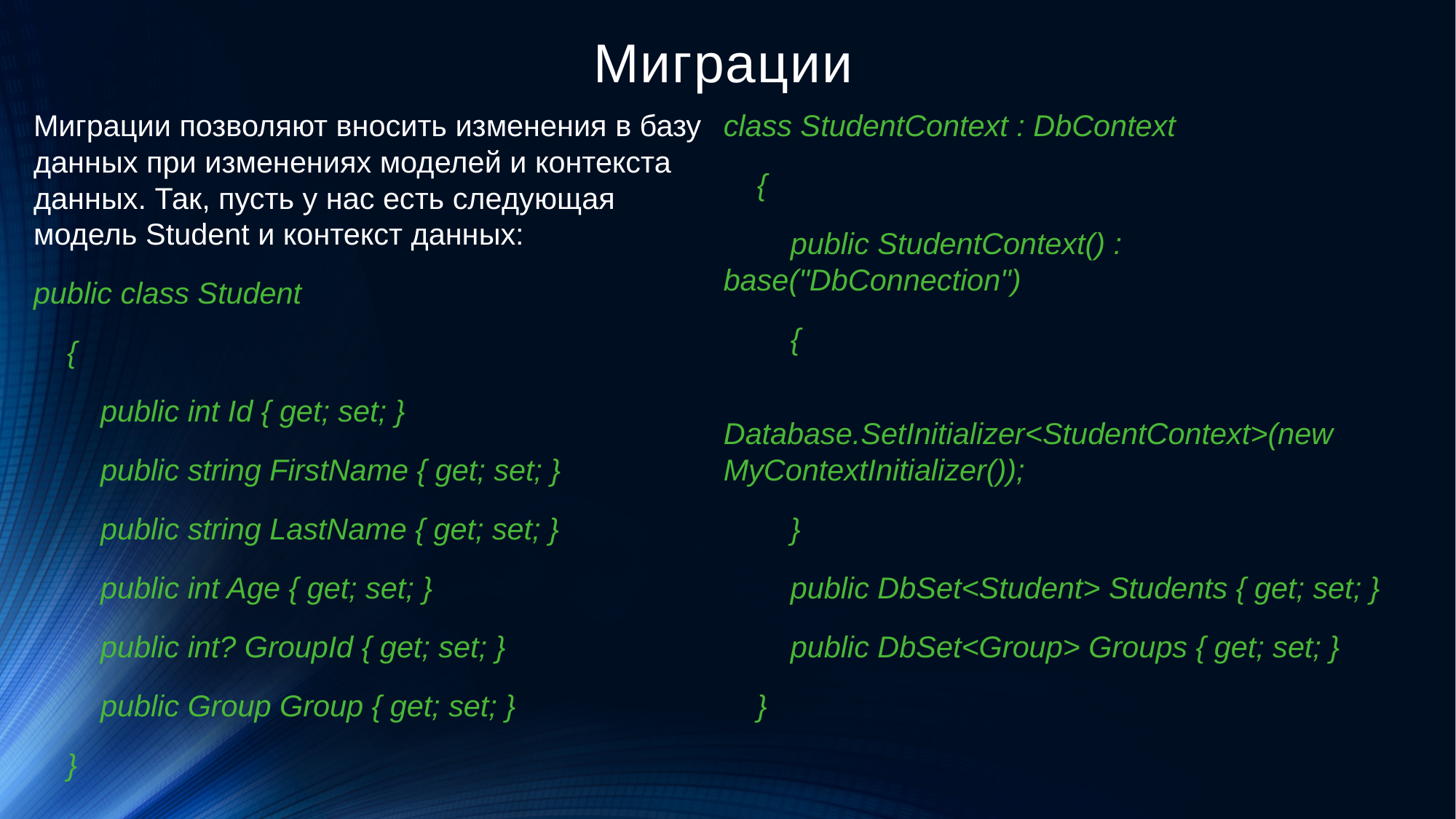

# Миграции
Миграции позволяют вносить изменения в базу данных при изменениях моделей и контекста данных. Так, пусть у нас есть следующая модель Student и контекст данных:
public class Student
    {
        public int Id { get; set; }
        public string FirstName { get; set; }
        public string LastName { get; set; }
        public int Age { get; set; }
        public int? GroupId { get; set; }
        public Group Group { get; set; }
    }
class StudentContext : DbContext
    {
        public StudentContext() : base("DbConnection")
        {
            Database.SetInitializer<StudentContext>(new MyContextInitializer());
        }
        public DbSet<Student> Students { get; set; }
        public DbSet<Group> Groups { get; set; }
    }